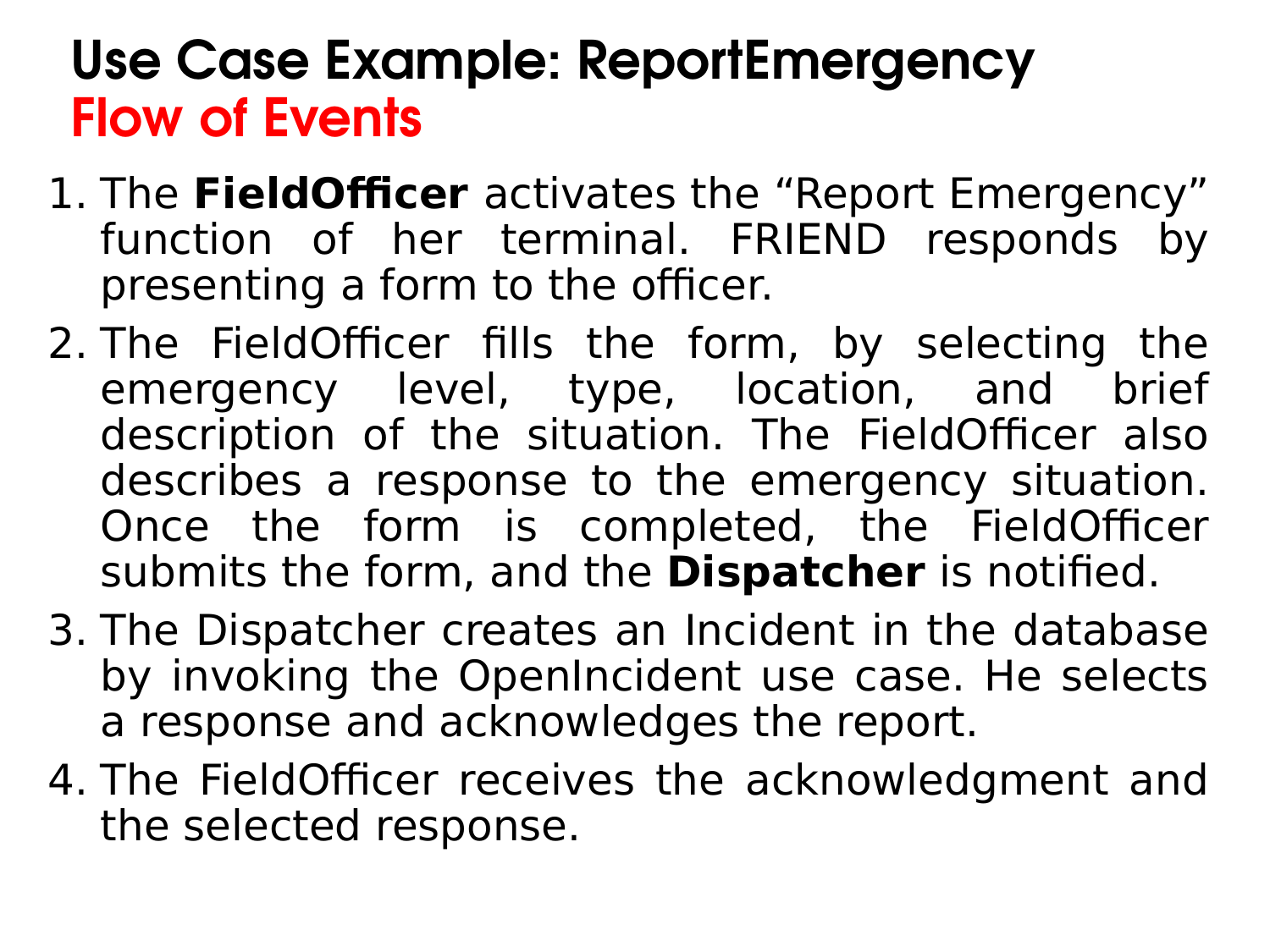

# Use Case Example: ReportEmergency Flow of Events
The FieldOfficer activates the “Report Emergency” function of her terminal. FRIEND responds by presenting a form to the officer.
The FieldOfficer fills the form, by selecting the emergency level, type, location, and brief description of the situation. The FieldOfficer also describes a response to the emergency situation. Once the form is completed, the FieldOfficer submits the form, and the Dispatcher is notified.
The Dispatcher creates an Incident in the database by invoking the OpenIncident use case. He selects a response and acknowledges the report.
The FieldOfficer receives the acknowledgment and the selected response.